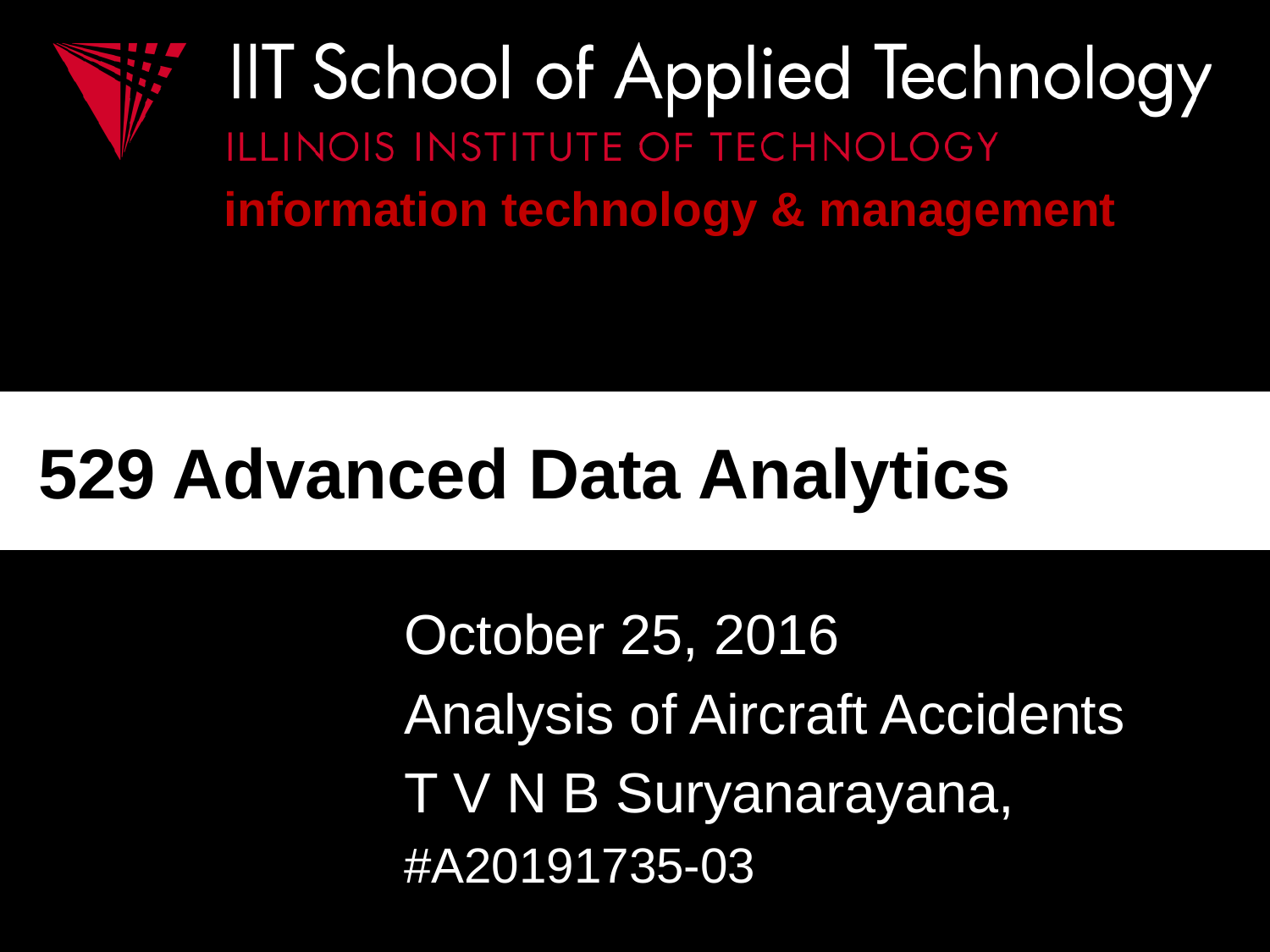

# 529 Advanced Data Analytics
October 25, 2016
Analysis of Aircraft Accidents
T V N B Suryanarayana,
#A20191735-03